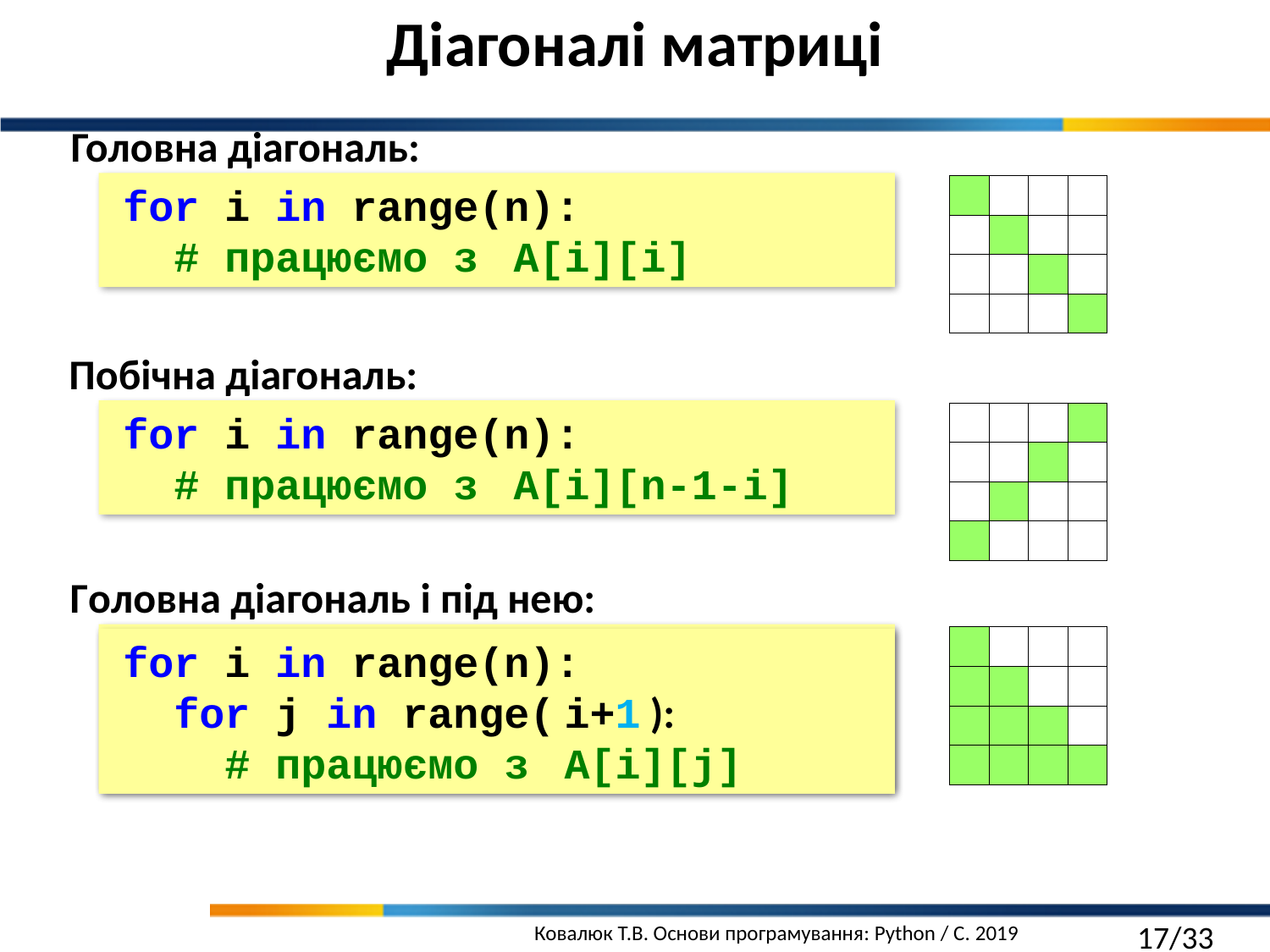

Діагоналі матриці
Головна діагональ:
for i in range(n):
  # працюємо з  A[i][i]
|  |  |  |  |
| --- | --- | --- | --- |
|  |  |  |  |
|  |  |  |  |
|  |  |  |  |
Побічна діагональ:
for i in range(n):
  # працюємо з  A[i][n-1-i]
|  |  |  |  |
| --- | --- | --- | --- |
|  |  |  |  |
|  |  |  |  |
|  |  |  |  |
Головна діагональ і під нею:
for i in range(n):
  for j in range( i+1 ):
    # работаем с  A[i][j]
|  |  |  |  |
| --- | --- | --- | --- |
|  |  |  |  |
|  |  |  |  |
|  |  |  |  |
for i in range(n):
  for j in range( i+1 ):
    # працюємо з  A[i][j]